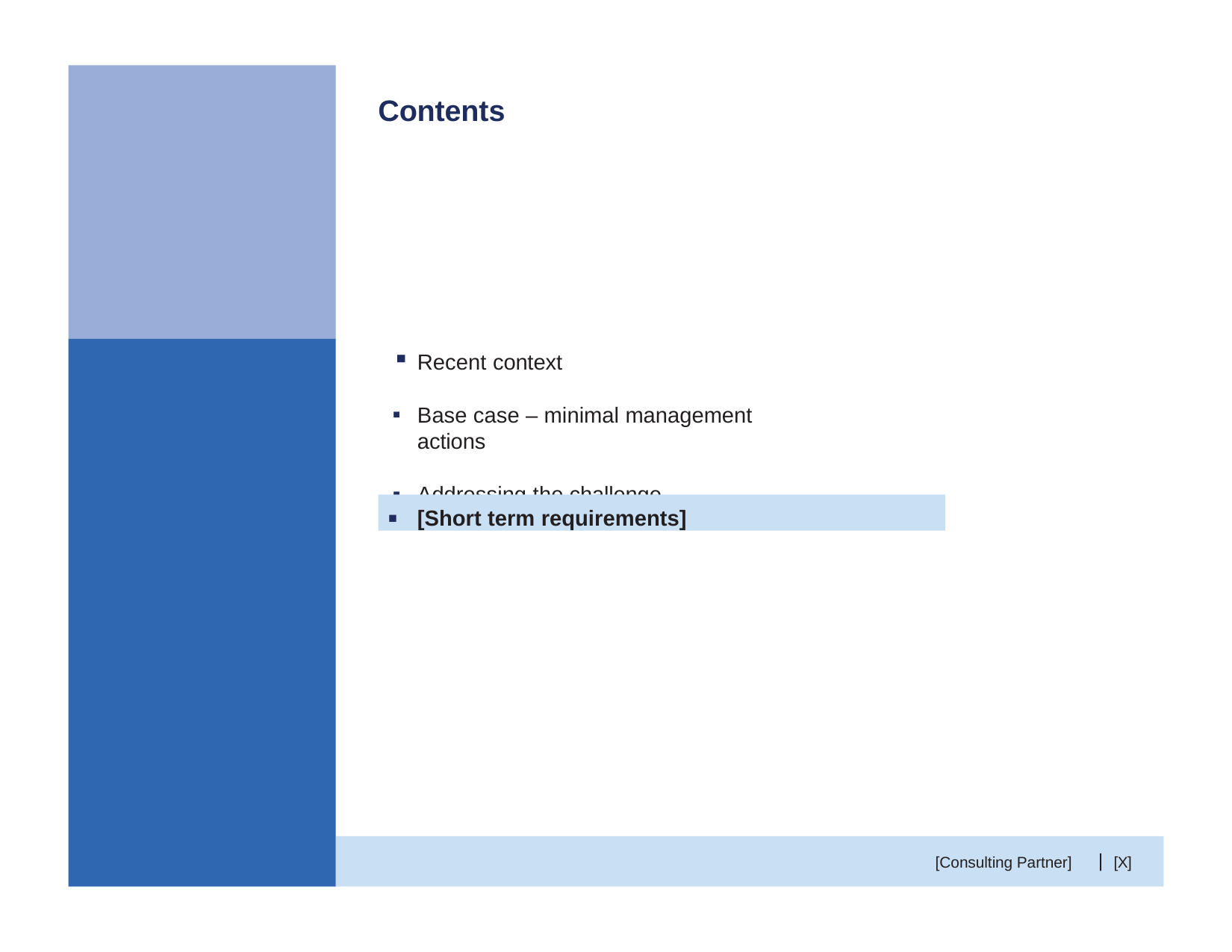

# Contents
Recent context

Base case – minimal management actions

Addressing the challenge
[Short term requirements]
|
[Consulting Partner]
[X]